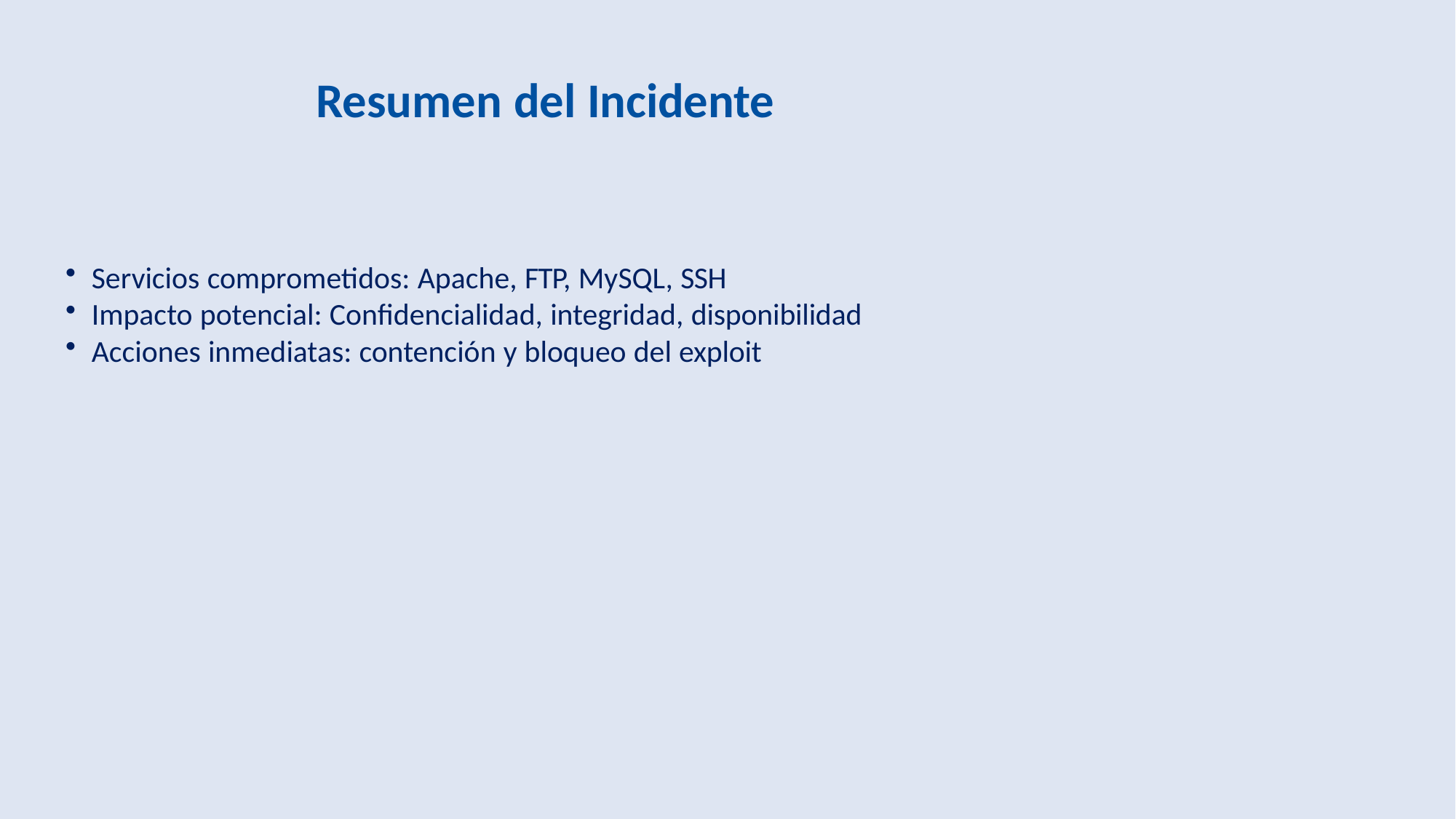

# Resumen del Incidente
Servicios comprometidos: Apache, FTP, MySQL, SSH
Impacto potencial: Confidencialidad, integridad, disponibilidad
Acciones inmediatas: contención y bloqueo del exploit